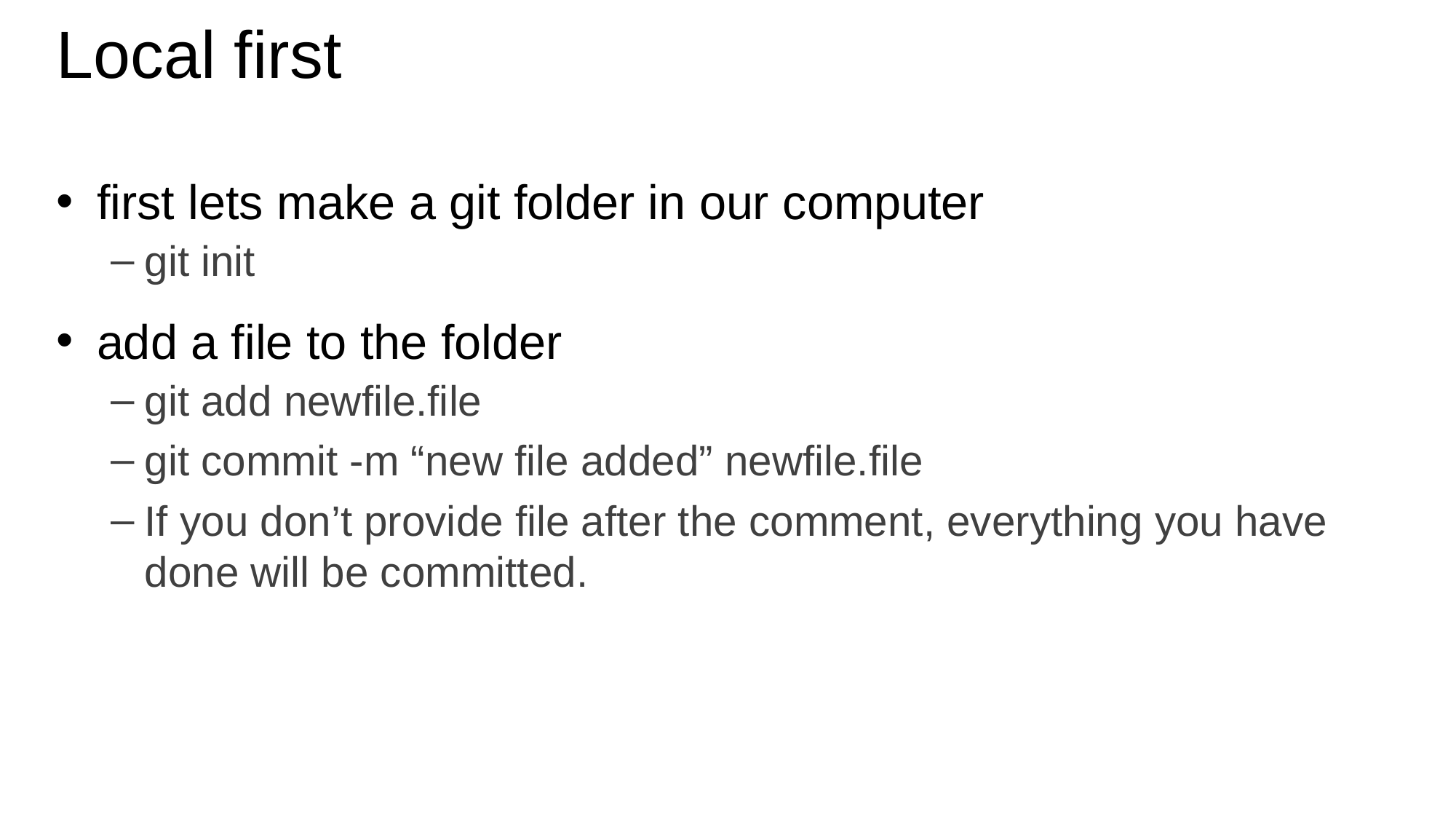

# Local first
first lets make a git folder in our computer
git init
add a file to the folder
git add newfile.file
git commit -m “new file added” newfile.file
If you don’t provide file after the comment, everything you have done will be committed.